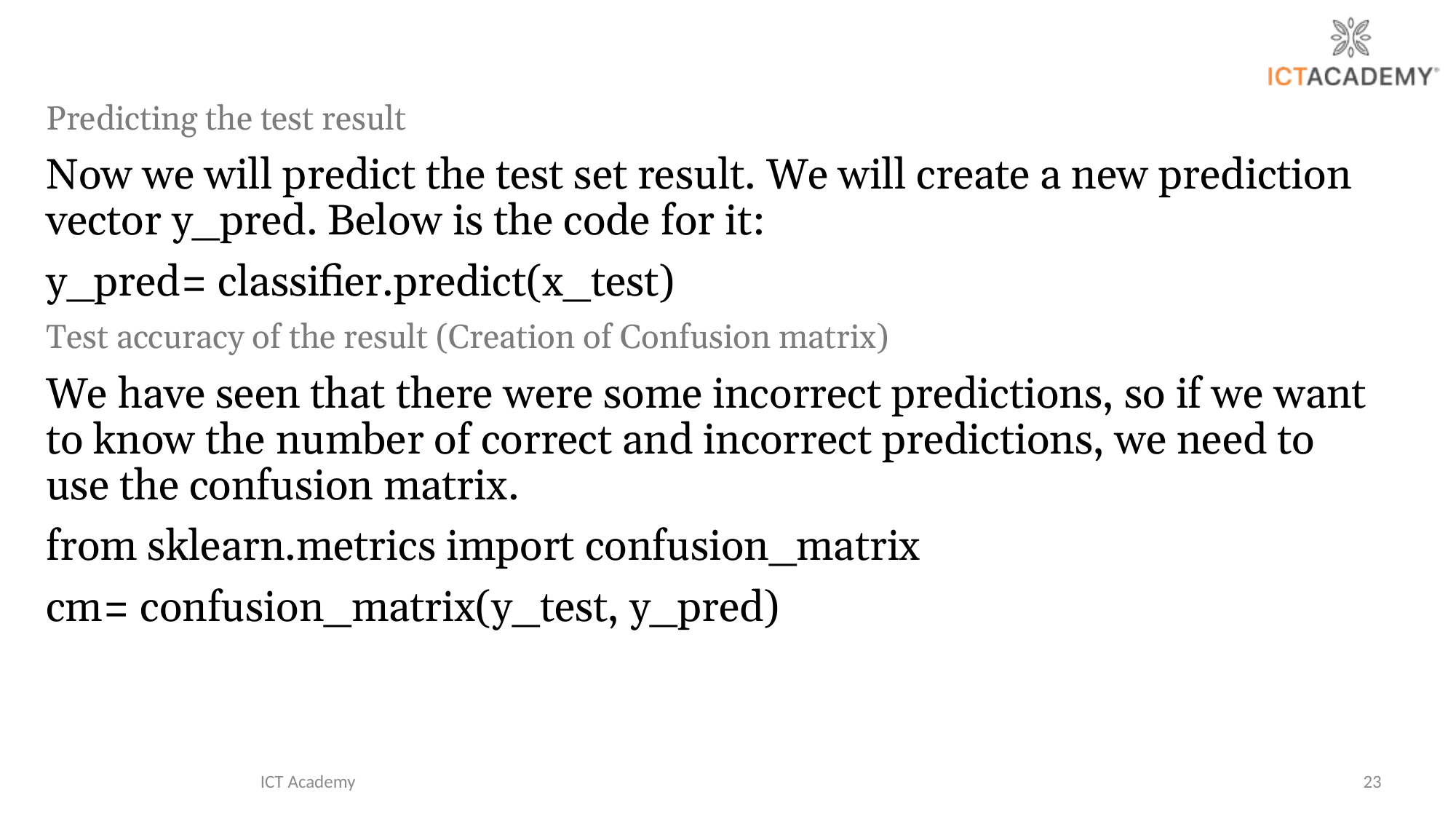

Predicting the test result
Now we will predict the test set result. We will create a new prediction vector y_pred. Below is the code for it:
y_pred= classifier.predict(x_test)
Test accuracy of the result (Creation of Confusion matrix)
We have seen that there were some incorrect predictions, so if we want to know the number of correct and incorrect predictions, we need to use the confusion matrix.
from sklearn.metrics import confusion_matrix
cm= confusion_matrix(y_test, y_pred)
ICT Academy
23